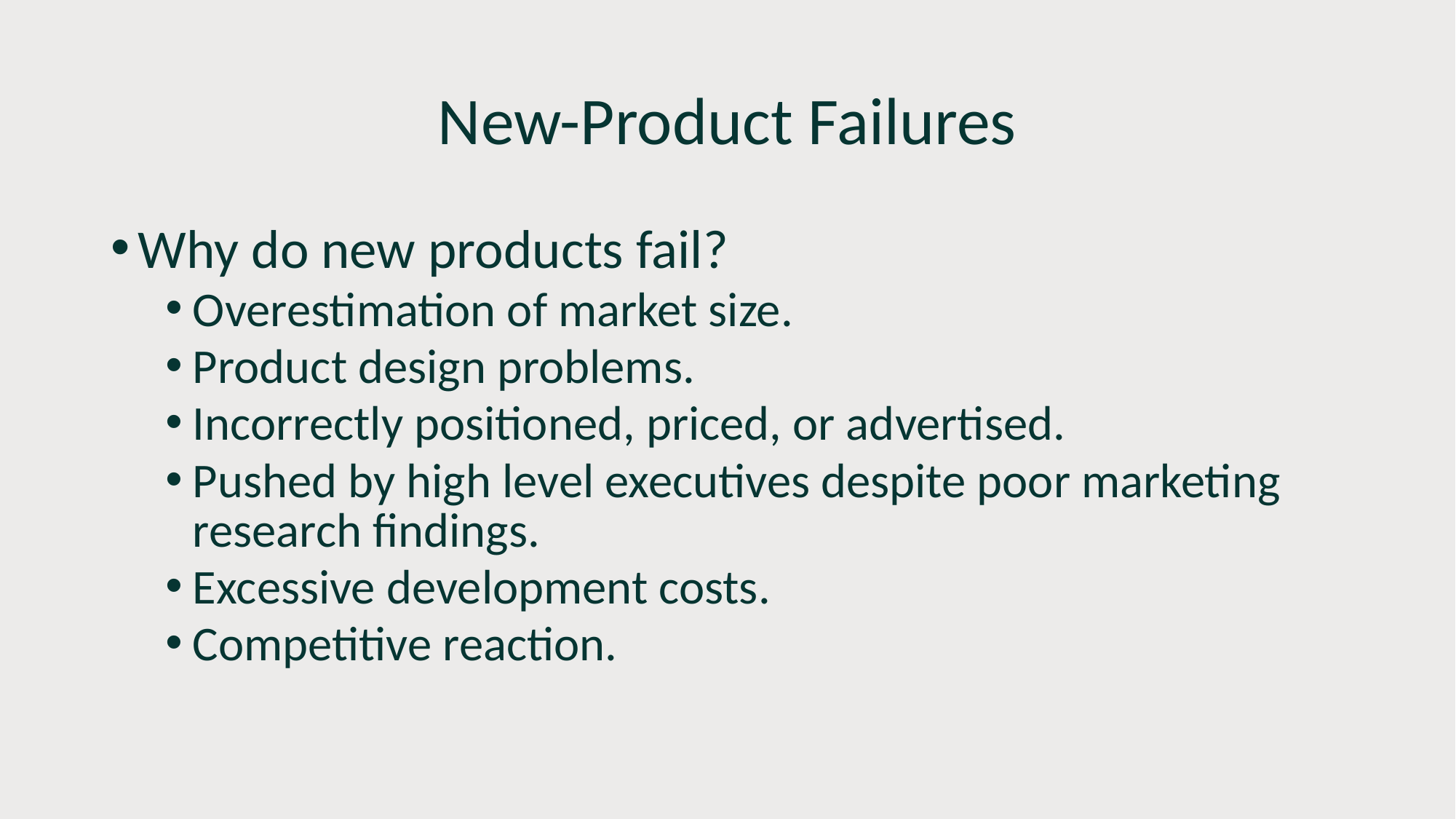

# New-Product Failures
Why do new products fail?
Overestimation of market size.
Product design problems.
Incorrectly positioned, priced, or advertised.
Pushed by high level executives despite poor marketing research findings.
Excessive development costs.
Competitive reaction.